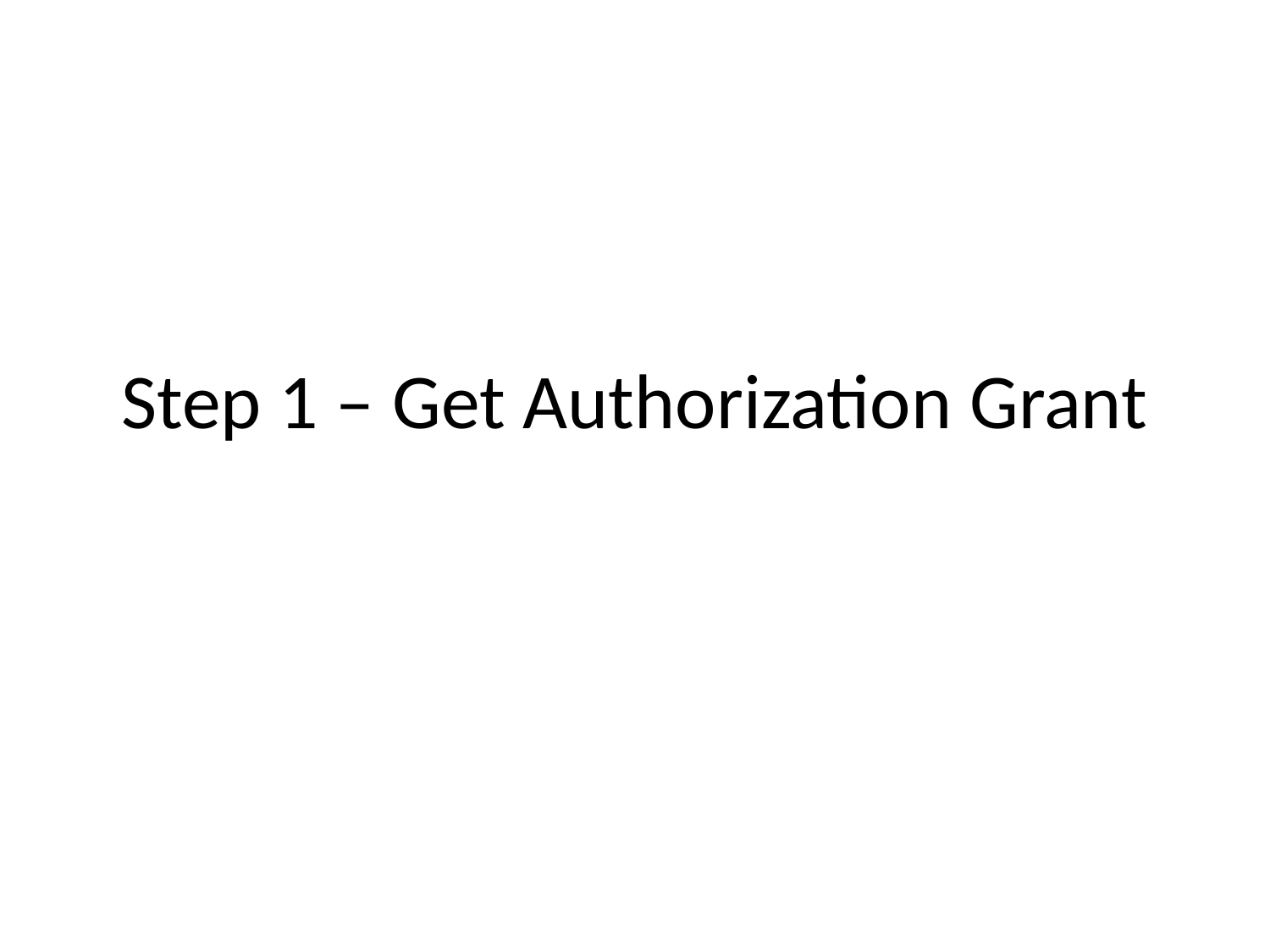

# Step 1 – Get Authorization Grant